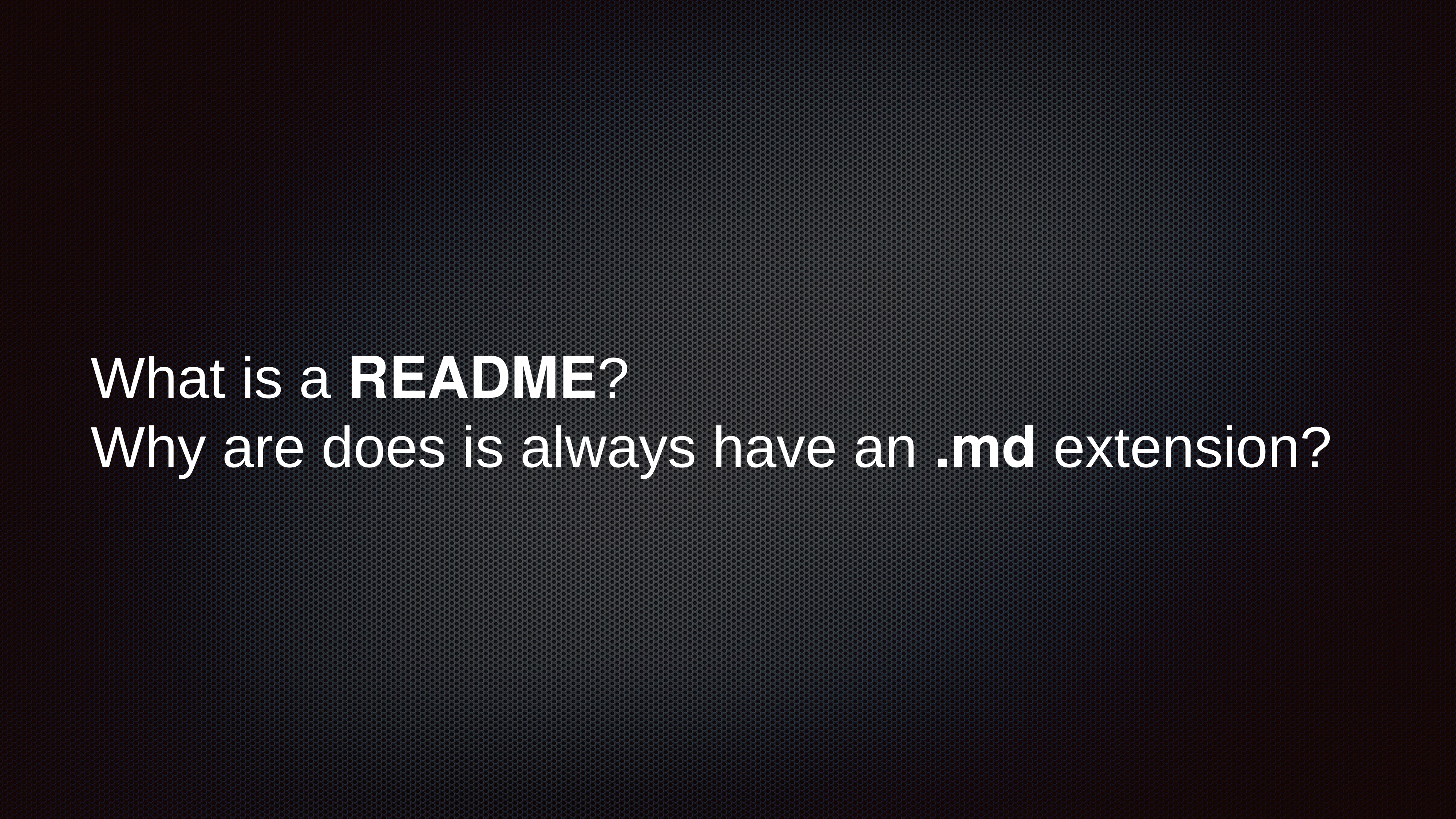

# What is a README?
Why are does is always have an .md extension?